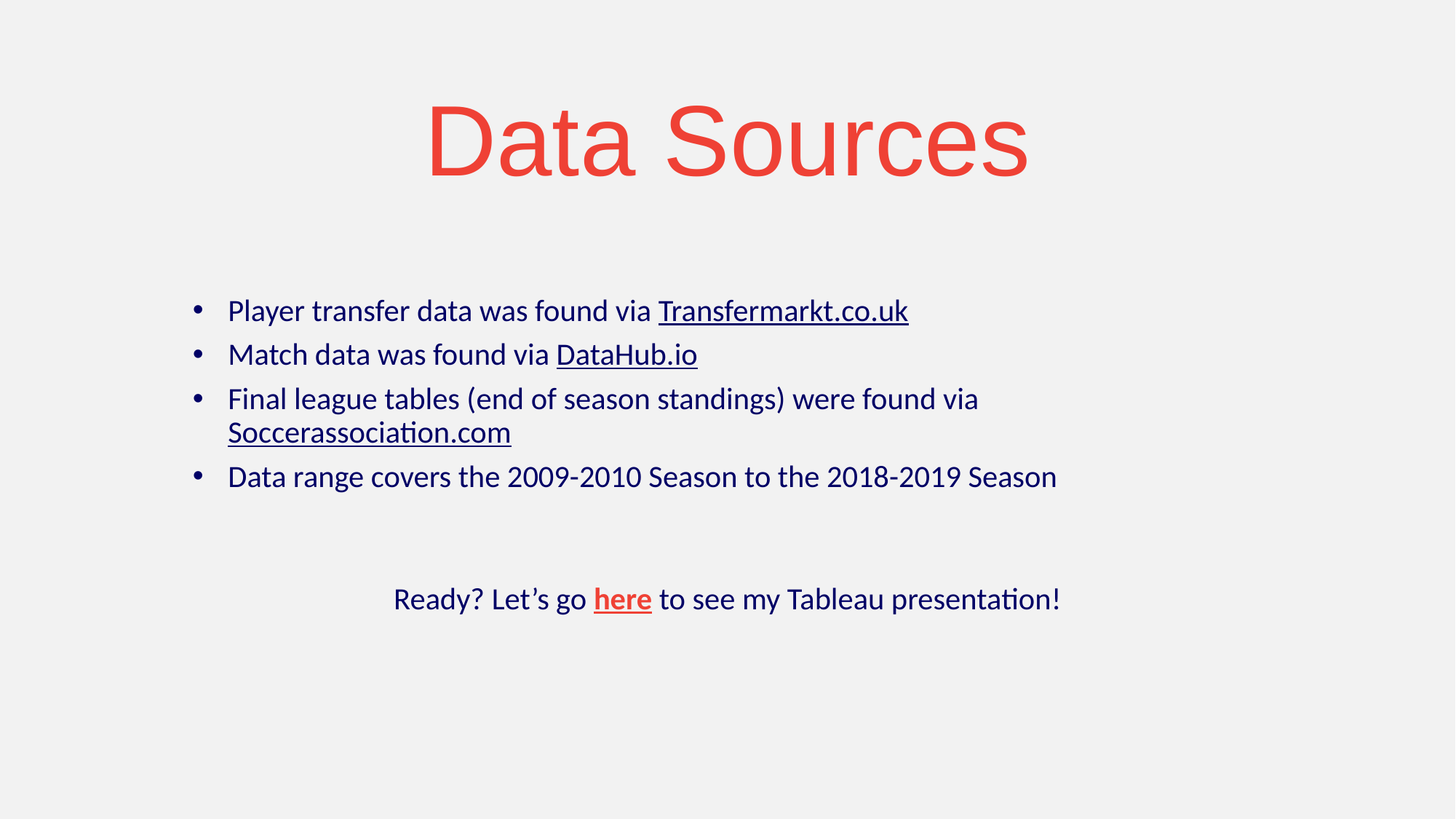

# Data Sources
Player transfer data was found via Transfermarkt.co.uk
Match data was found via DataHub.io
Final league tables (end of season standings) were found via Soccerassociation.com
Data range covers the 2009-2010 Season to the 2018-2019 Season

Ready? Let’s go here to see my Tableau presentation!